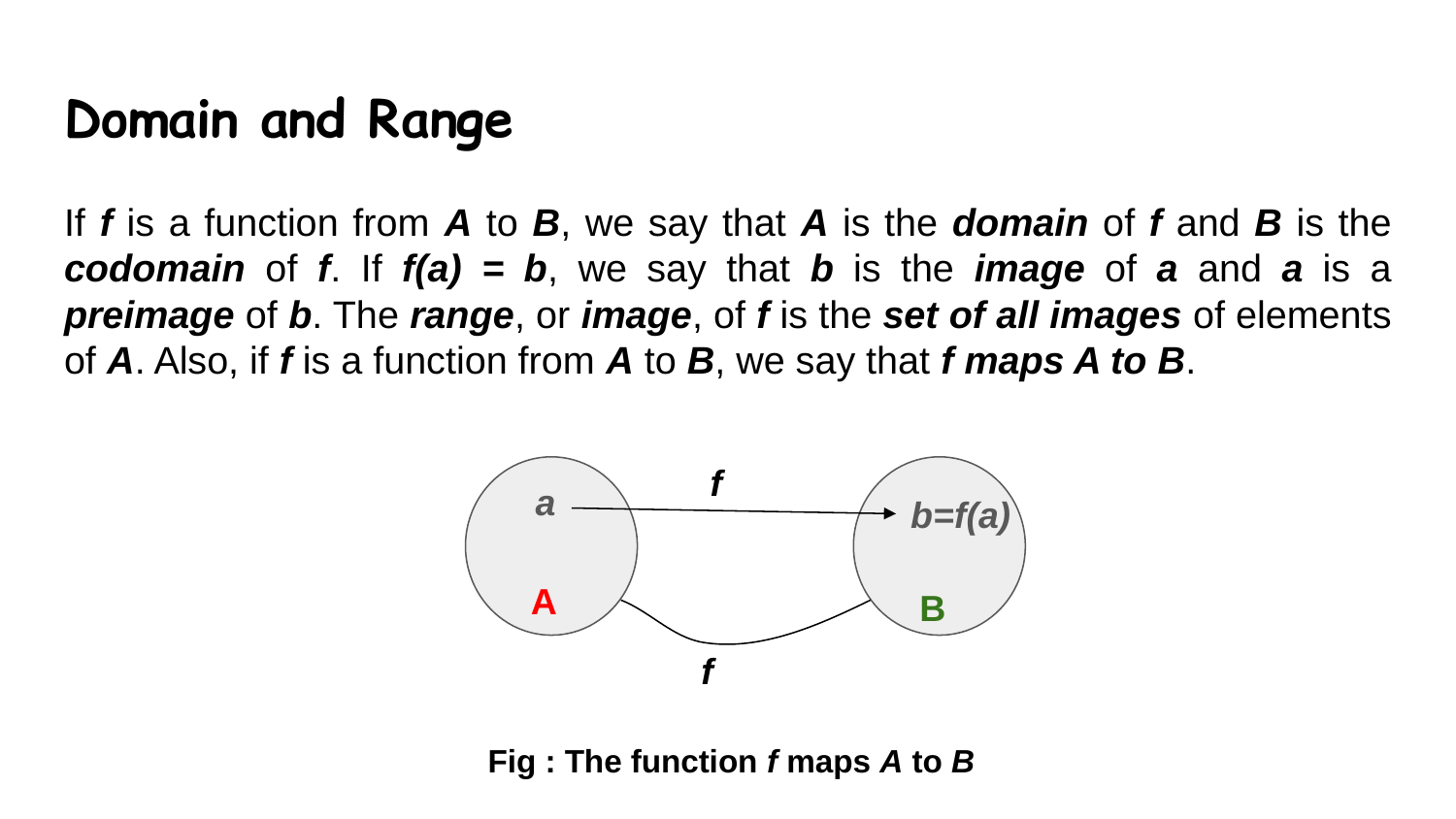

# Domain and Range
If f is a function from A to B, we say that A is the domain of f and B is the codomain of f. If f(a) = b, we say that b is the image of a and a is a preimage of b. The range, or image, of f is the set of all images of elements of A. Also, if f is a function from A to B, we say that f maps A to B.

f

a
b=f(a)
A
B

f
Fig : The function f maps A to B